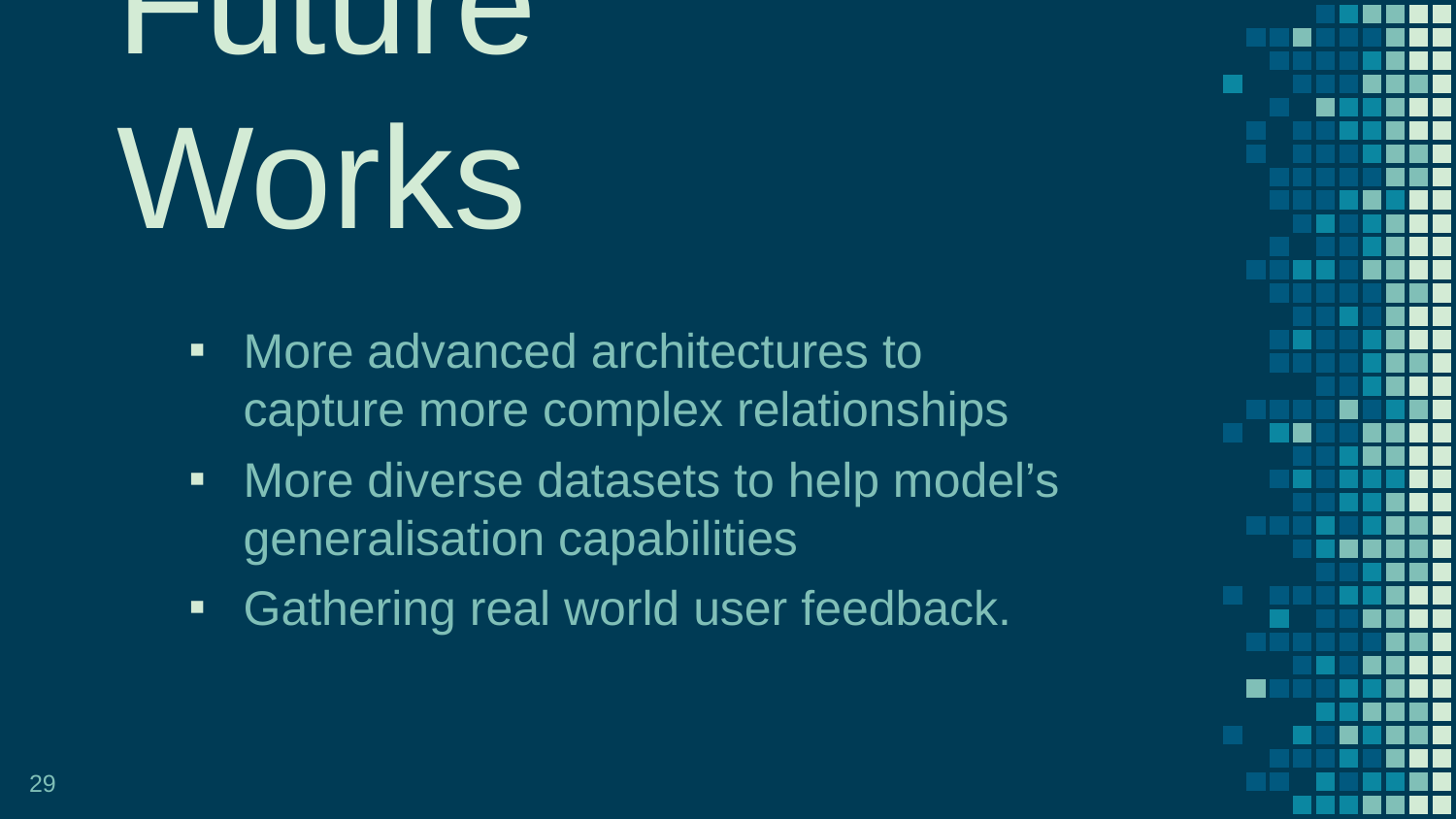

Future Works
More advanced architectures to capture more complex relationships
More diverse datasets to help model’s generalisation capabilities
Gathering real world user feedback.
29